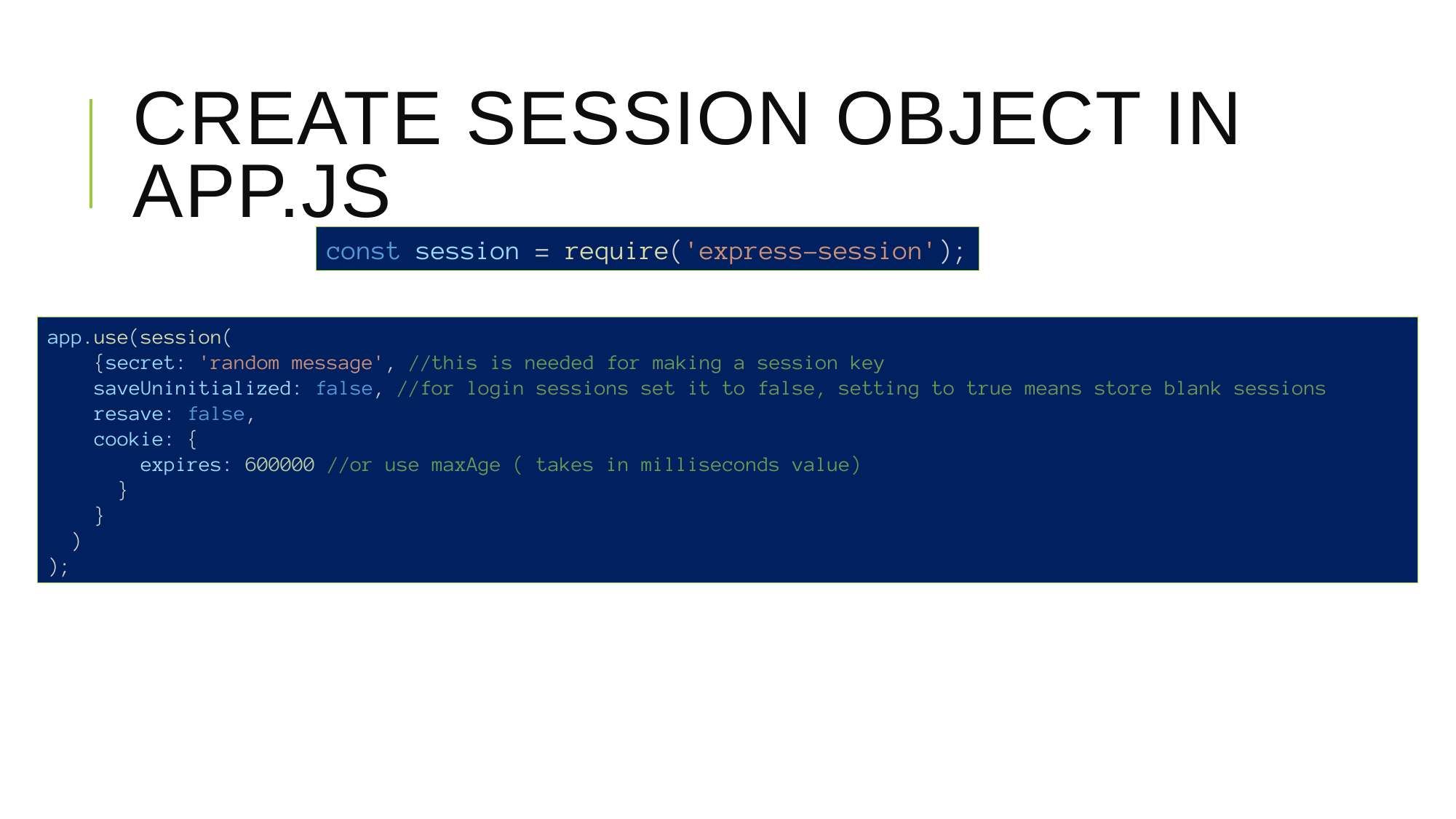

# Create Session object in app.js
const session = require('express-session');
app.use(session(
    {secret: 'random message', //this is needed for making a session key
    saveUninitialized: false, //for login sessions set it to false, setting to true means store blank sessions
    resave: false,
    cookie: {
        expires: 600000 //or use maxAge ( takes in milliseconds value)
      }
    }
  )
);